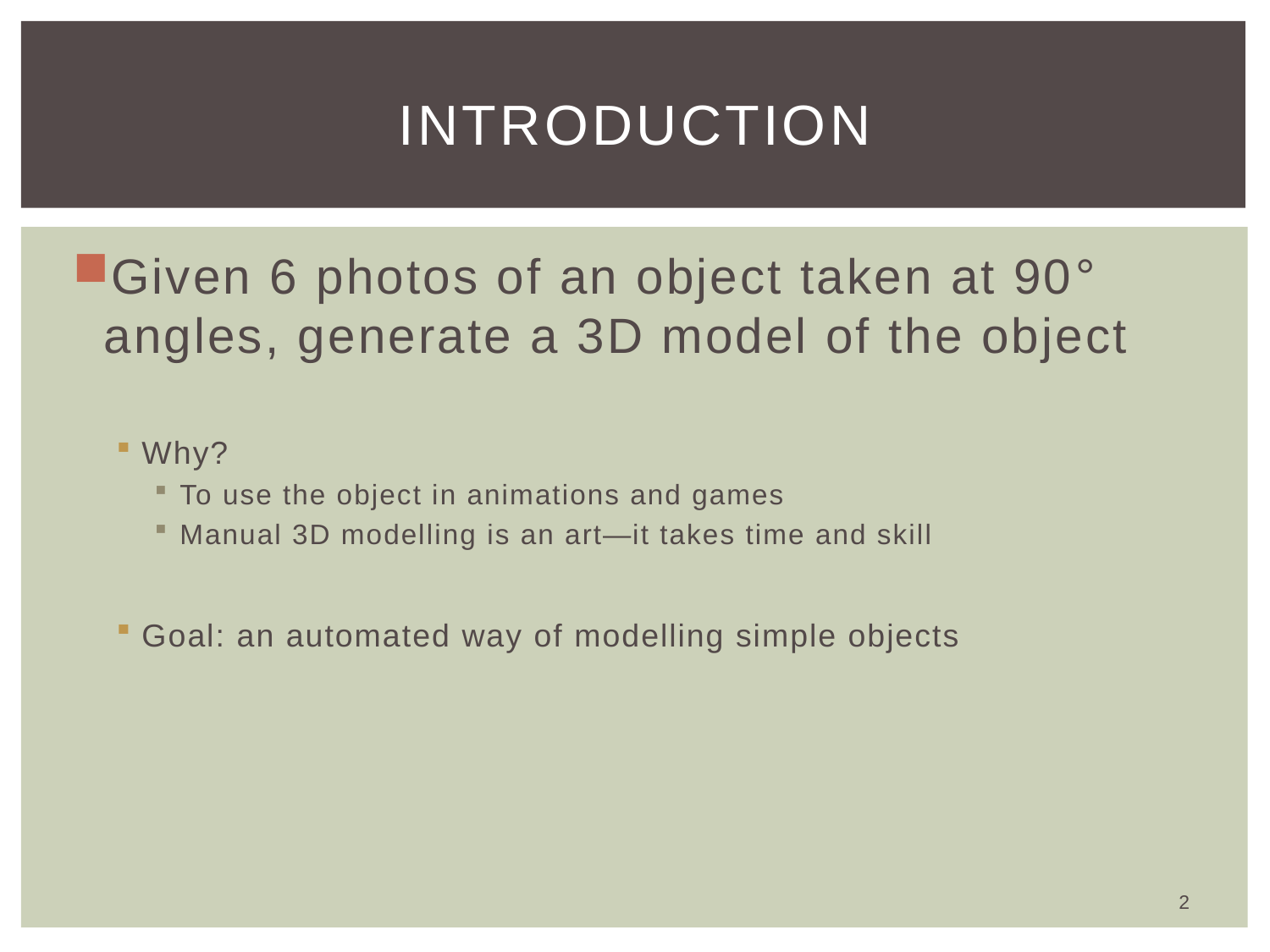

# Introduction
Given 6 photos of an object taken at 90° angles, generate a 3D model of the object

Why?
To use the object in animations and games
Manual 3D modelling is an art—it takes time and skill

Goal: an automated way of modelling simple objects
2